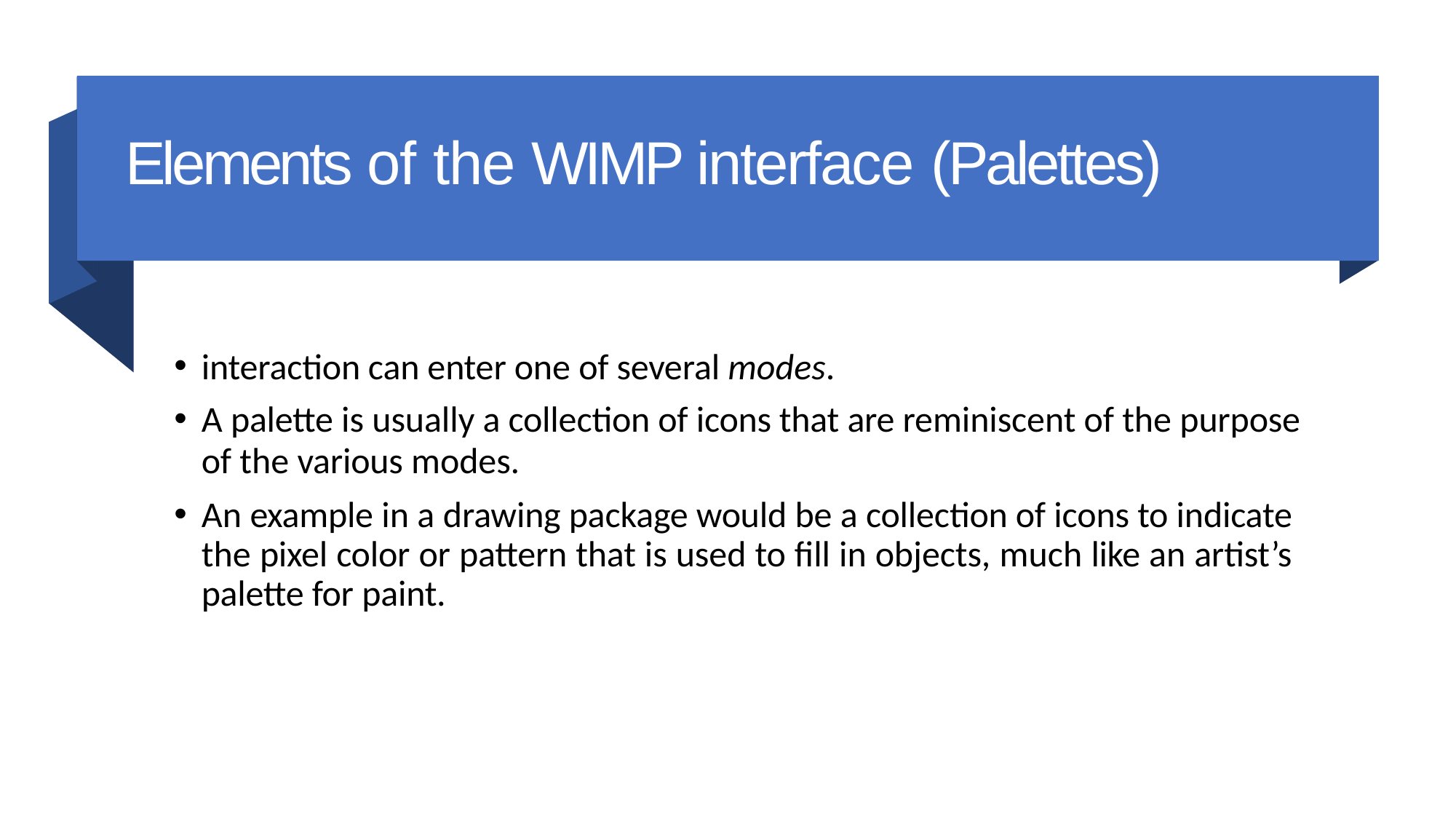

# Elements of the WIMP interface (Palettes)

interaction can enter one of several modes.
A palette is usually a collection of icons that are reminiscent of the purpose
of the various modes.
An example in a drawing package would be a collection of icons to indicate  the pixel color or pattern that is used to fill in objects, much like an artist’s  palette for paint.